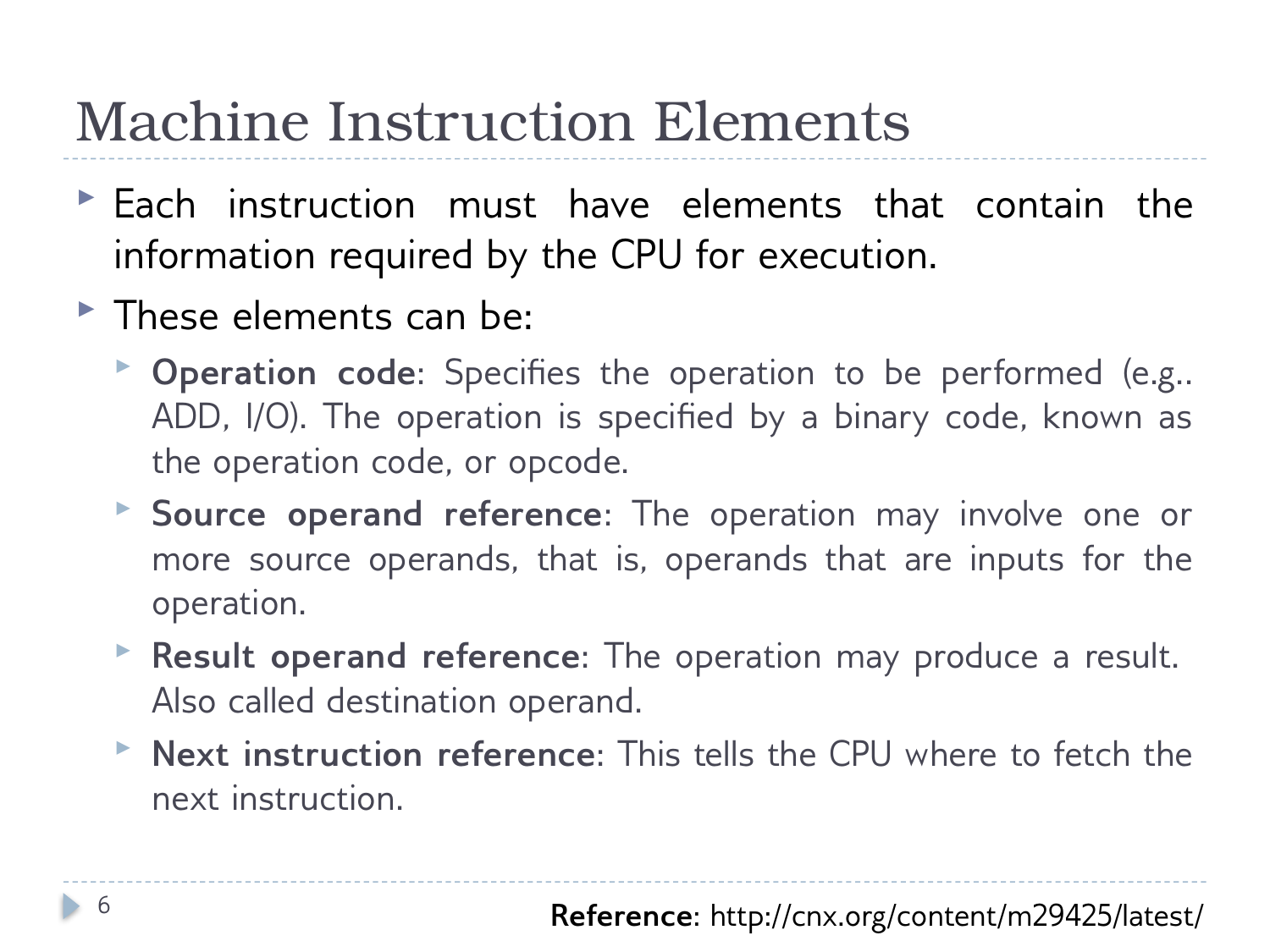

# Machine Instruction Elements
Each instruction must have elements that contain the information required by the CPU for execution.
These elements can be:
Operation code: Specifies the operation to be performed (e.g.. ADD, I/O). The operation is specified by a binary code, known as the operation code, or opcode.
Source operand reference: The operation may involve one or more source operands, that is, operands that are inputs for the operation.
Result operand reference: The operation may produce a result.  Also called destination operand.
Next instruction reference: This tells the CPU where to fetch the next instruction.
6
Reference: http://cnx.org/content/m29425/latest/